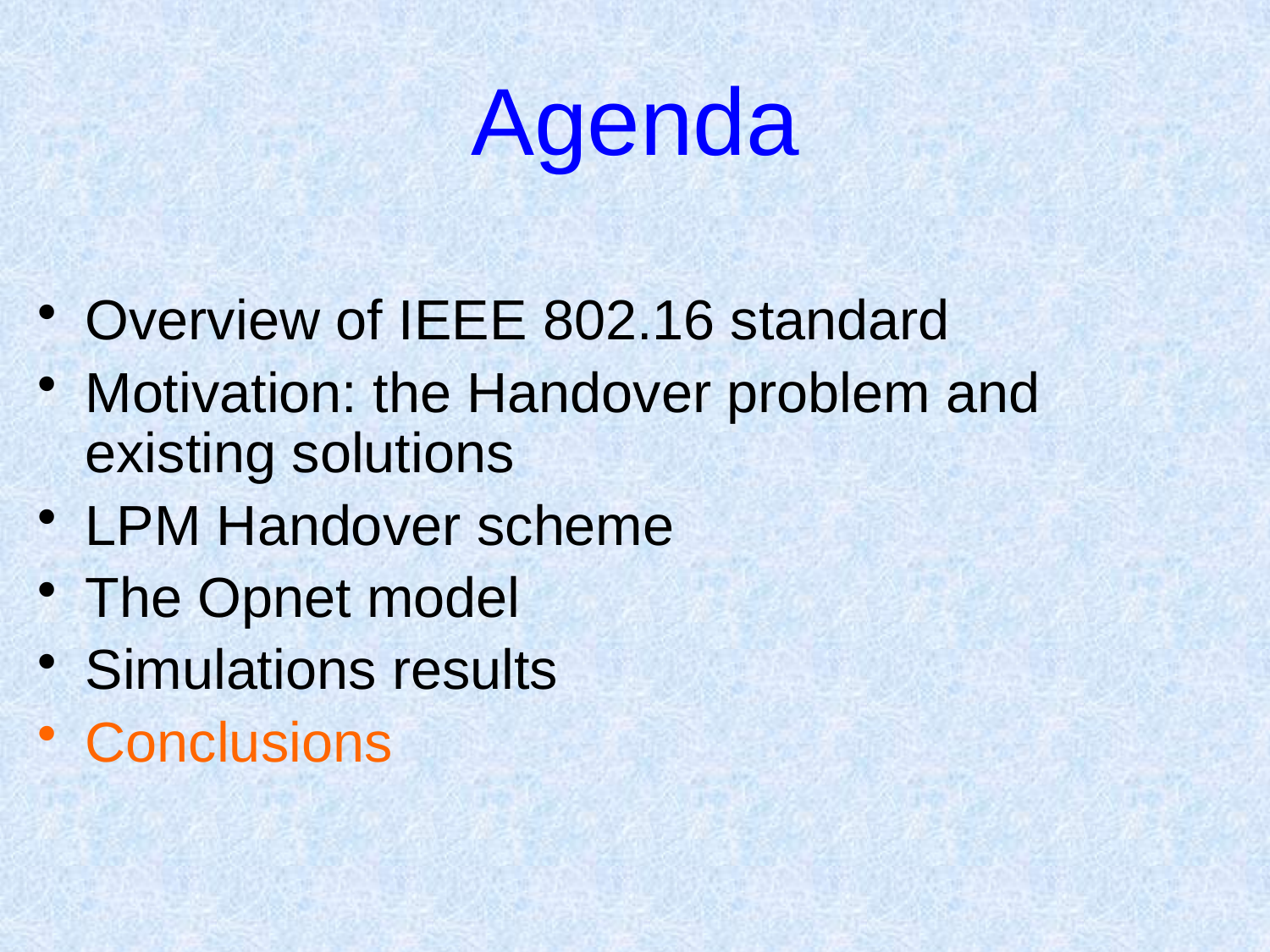

# Agenda

Overview of IEEE 802.16 standard
Motivation: the Handover problem and existing solutions
LPM Handover scheme
The Opnet model
Simulations results
Conclusions